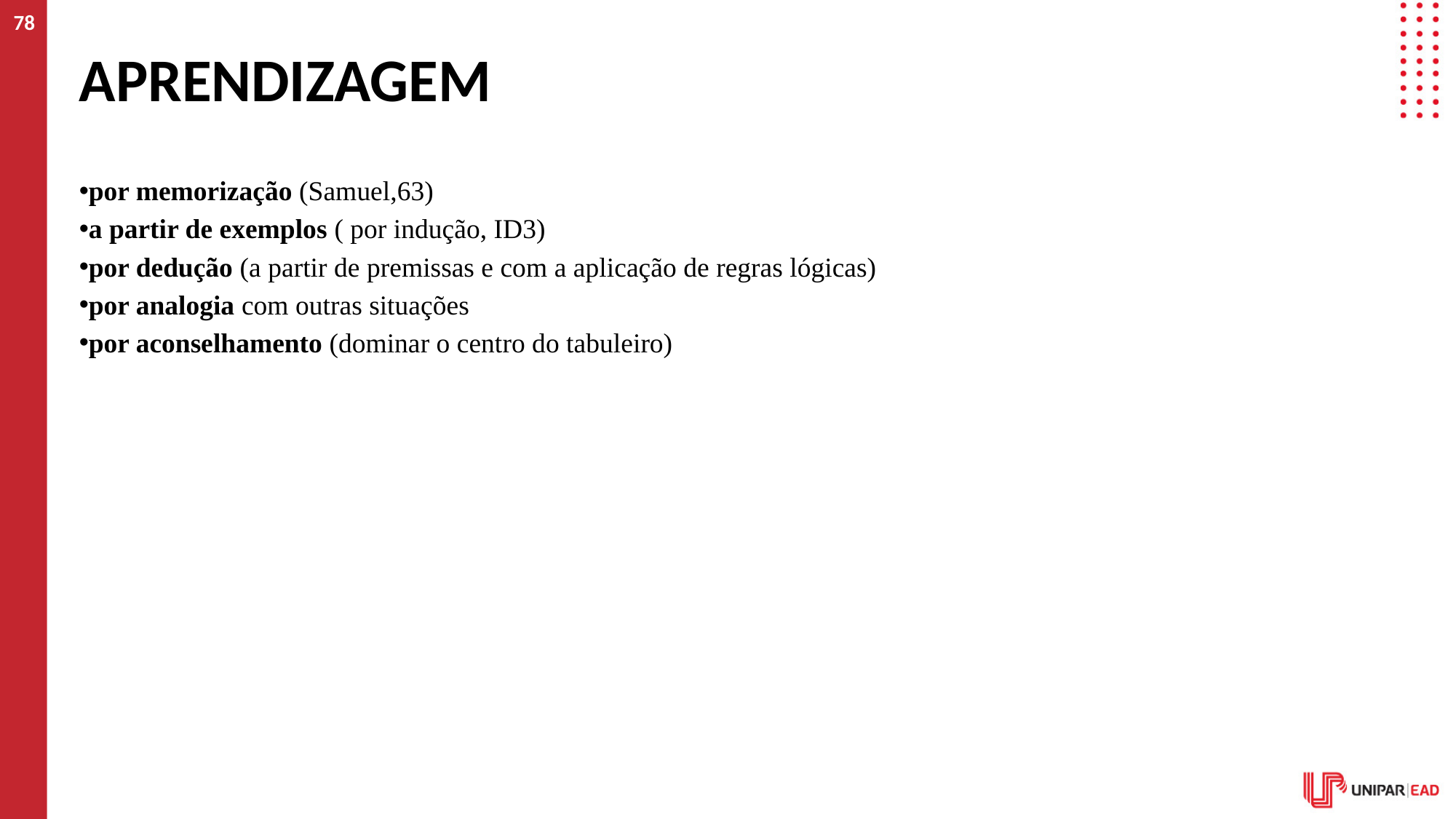

78
# aprendizagem
por memorização (Samuel,63)
a partir de exemplos ( por indução, ID3)
por dedução (a partir de premissas e com a aplicação de regras lógicas)
por analogia com outras situações
por aconselhamento (dominar o centro do tabuleiro)